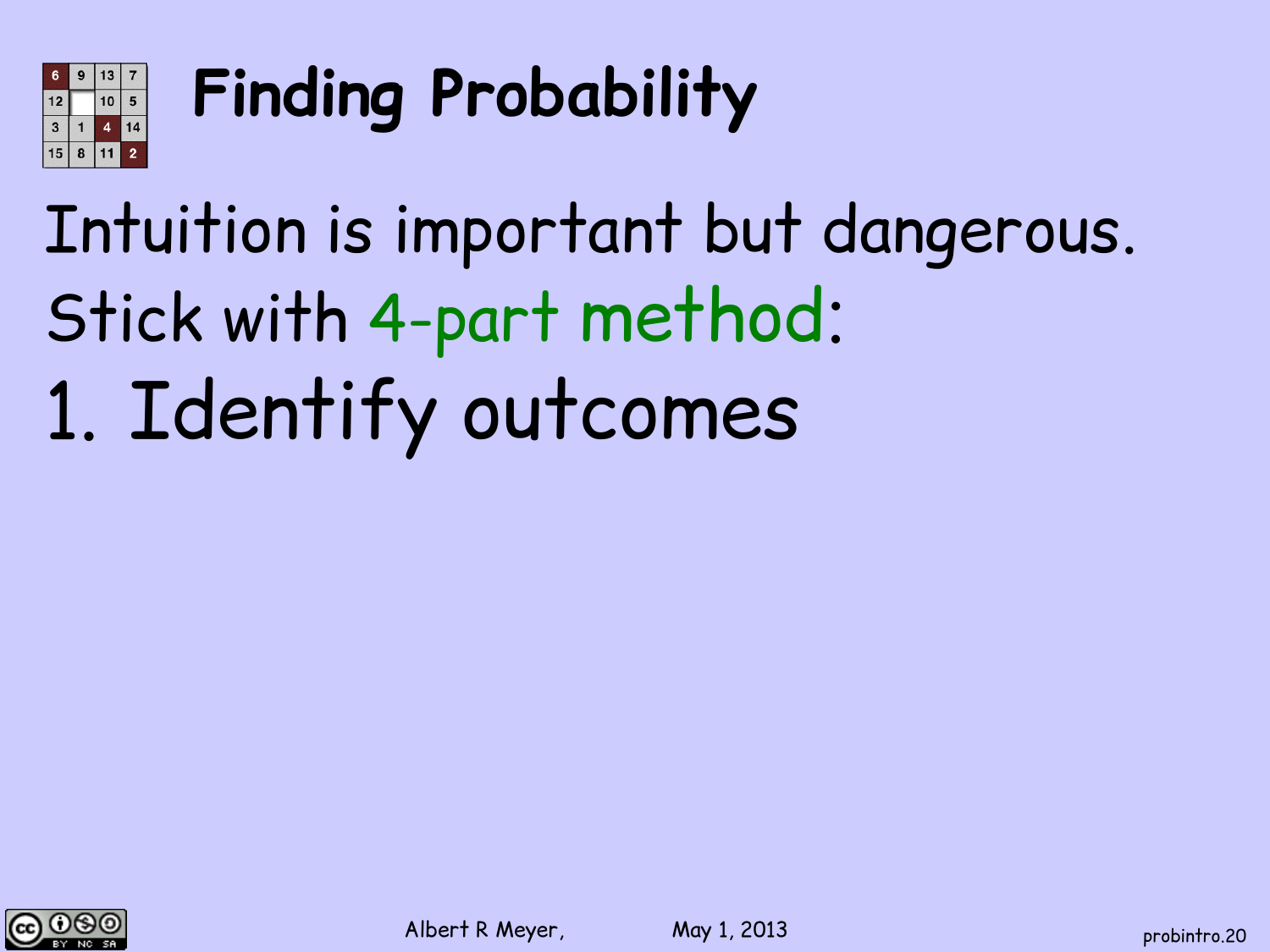

# Finding Probability
Intuition is important but dangerous.
Stick with 4-part method:
Identify outcomes
probintro.20